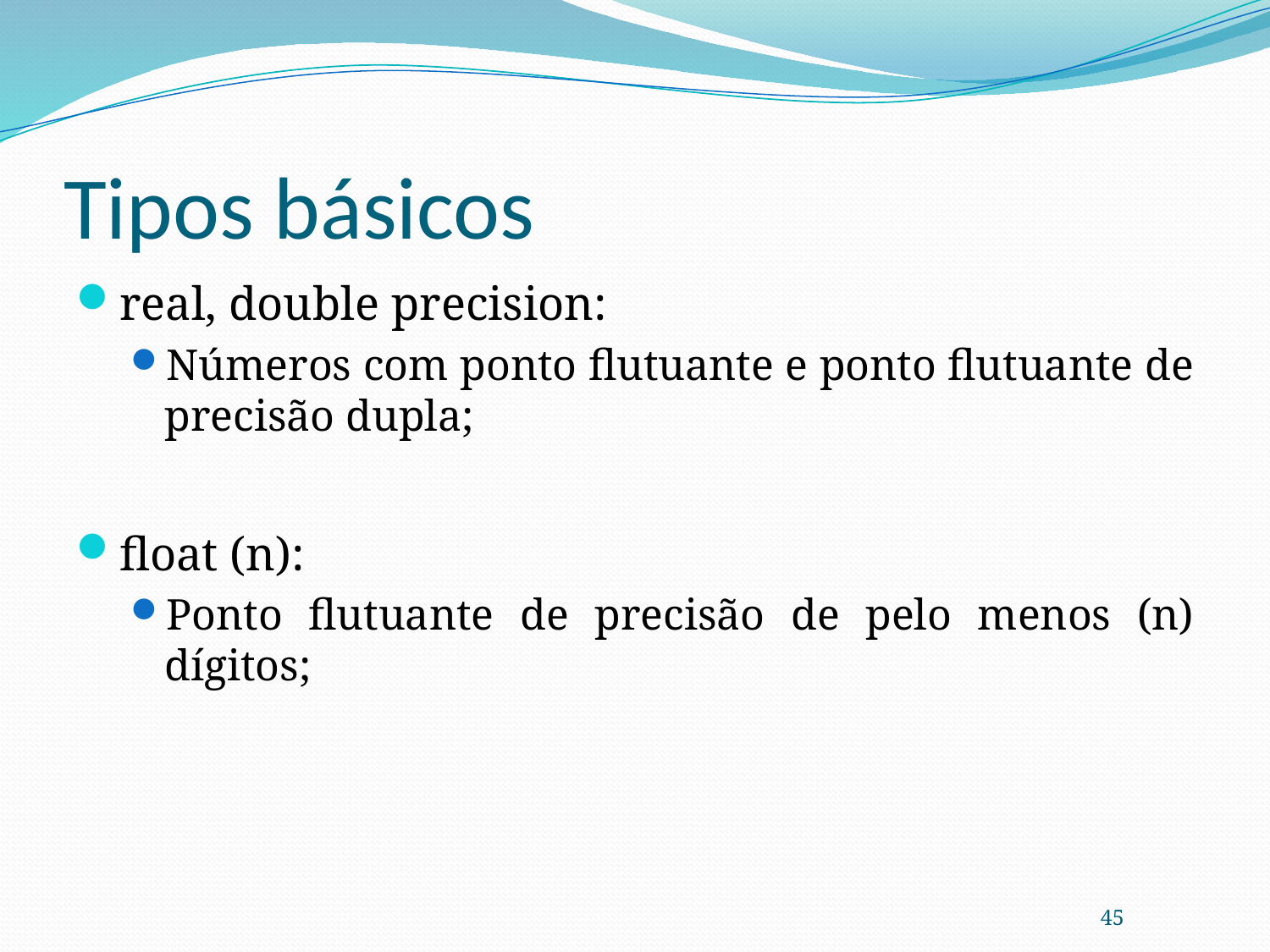

# Tipos básicos
real, double precision:
Números com ponto flutuante e ponto flutuante de precisão dupla;

float (n):
Ponto flutuante de precisão de pelo menos (n) dígitos;
45